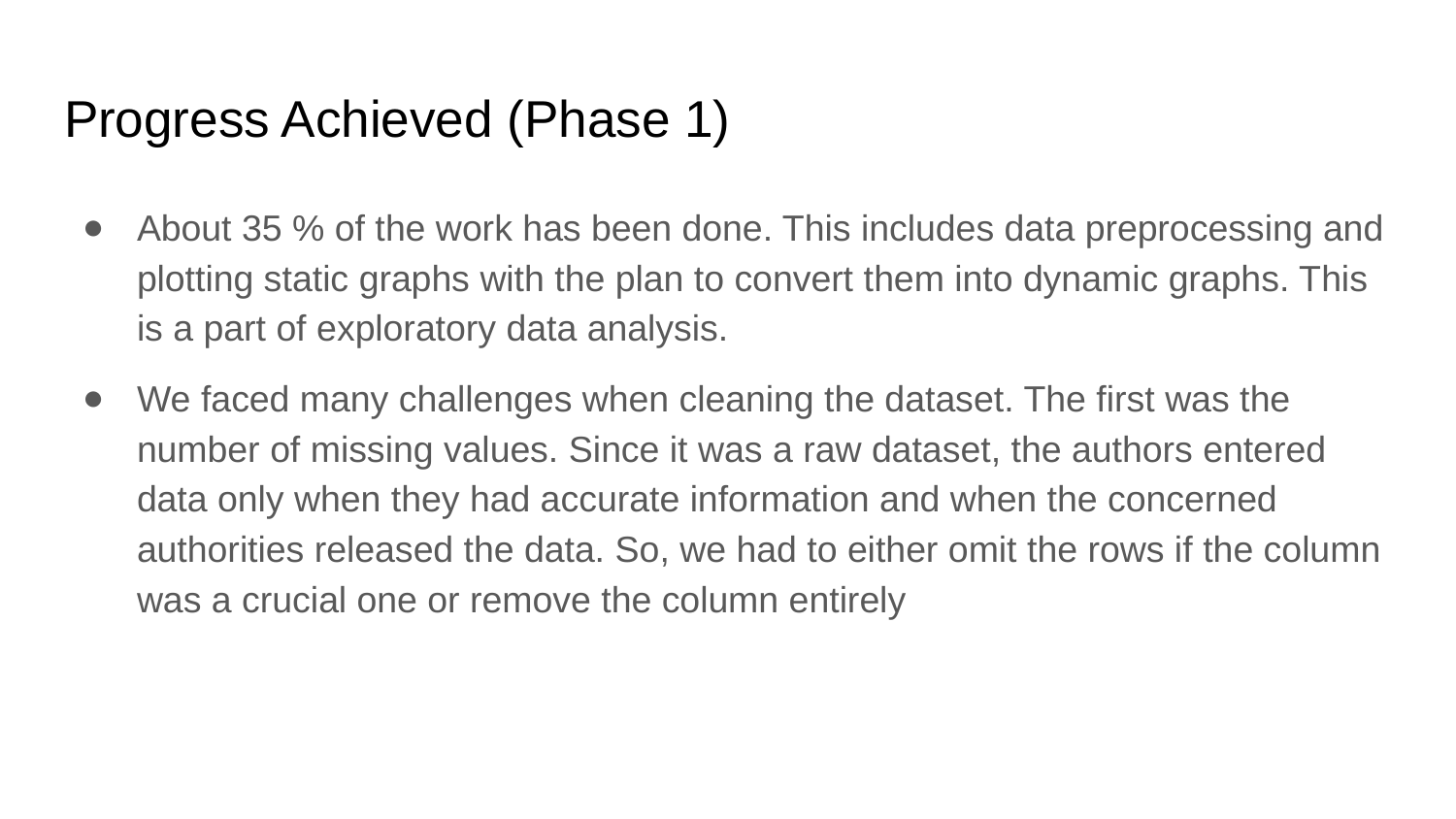

# Progress Achieved (Phase 1)
About 35 % of the work has been done. This includes data preprocessing and plotting static graphs with the plan to convert them into dynamic graphs. This is a part of exploratory data analysis.
We faced many challenges when cleaning the dataset. The first was the number of missing values. Since it was a raw dataset, the authors entered data only when they had accurate information and when the concerned authorities released the data. So, we had to either omit the rows if the column was a crucial one or remove the column entirely